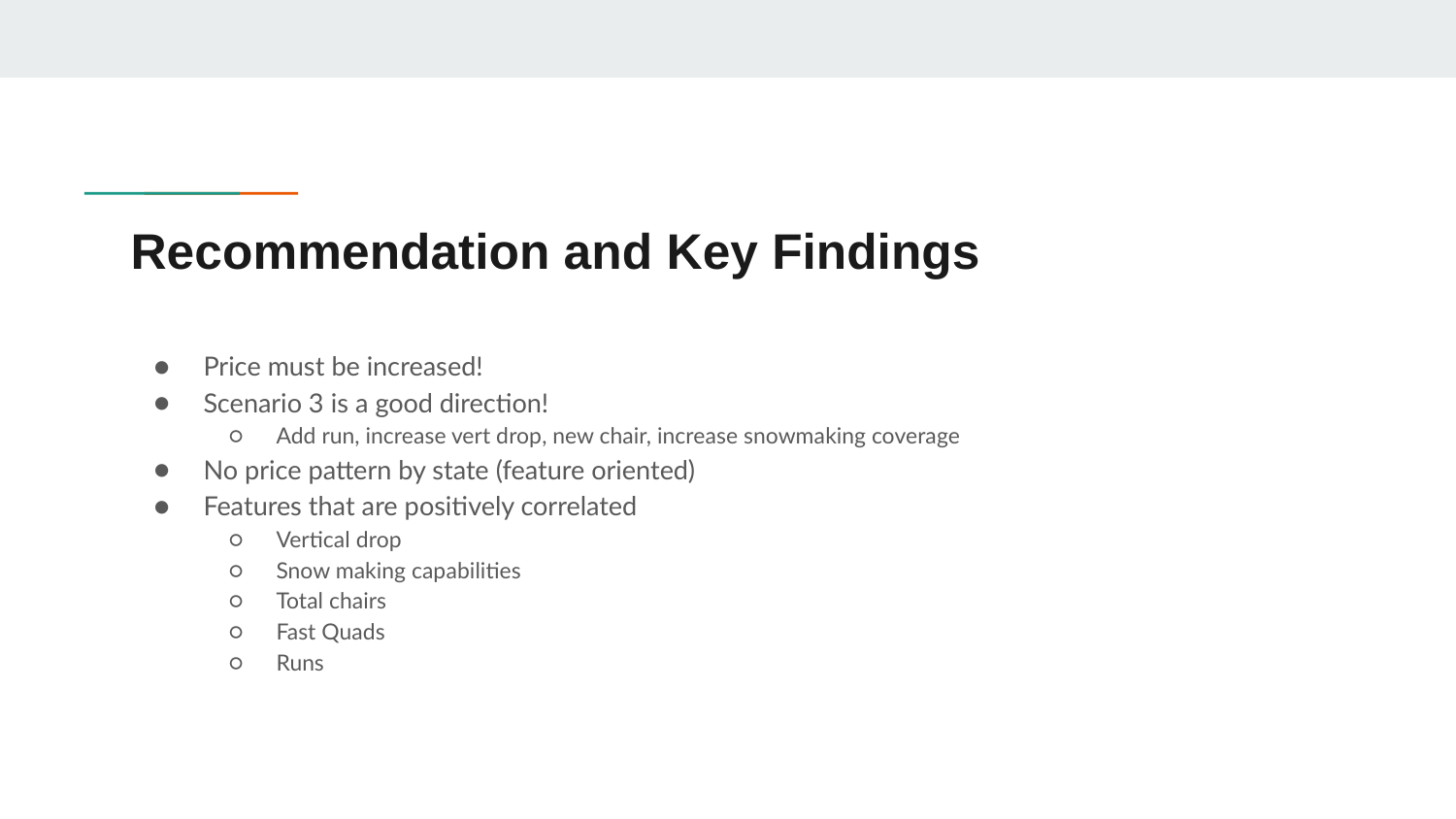

# Recommendation and Key Findings
Price must be increased!
Scenario 3 is a good direction!
Add run, increase vert drop, new chair, increase snowmaking coverage
No price pattern by state (feature oriented)
Features that are positively correlated
Vertical drop
Snow making capabilities
Total chairs
Fast Quads
Runs